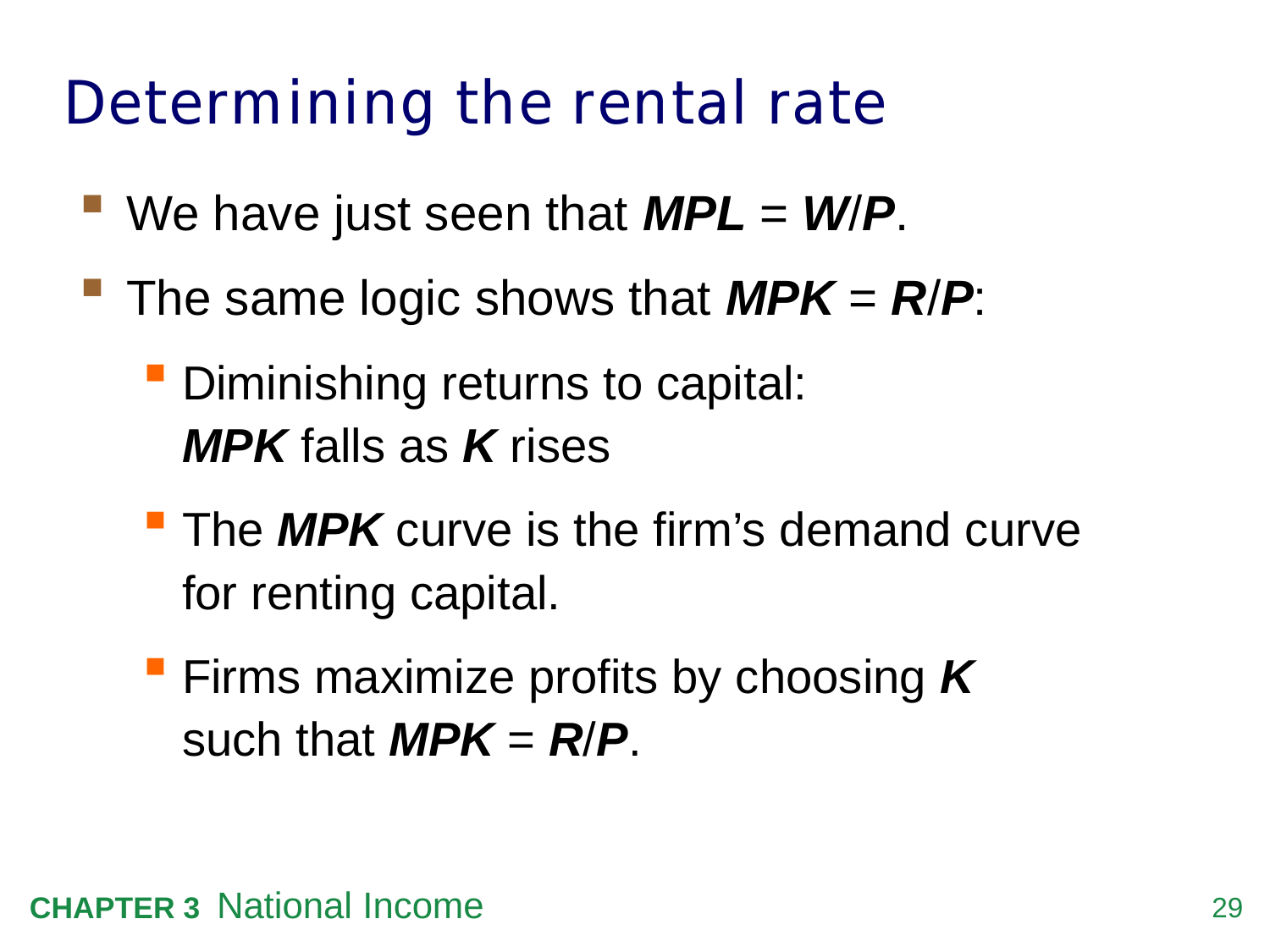

# Determining the rental rate
We have just seen that MPL = W/P.
The same logic shows that MPK = R/P:
Diminishing returns to capital:
MPK falls as K rises
The MPK curve is the firm’s demand curve
for renting capital.
Firms maximize profits by choosing K
such that MPK = R/P.